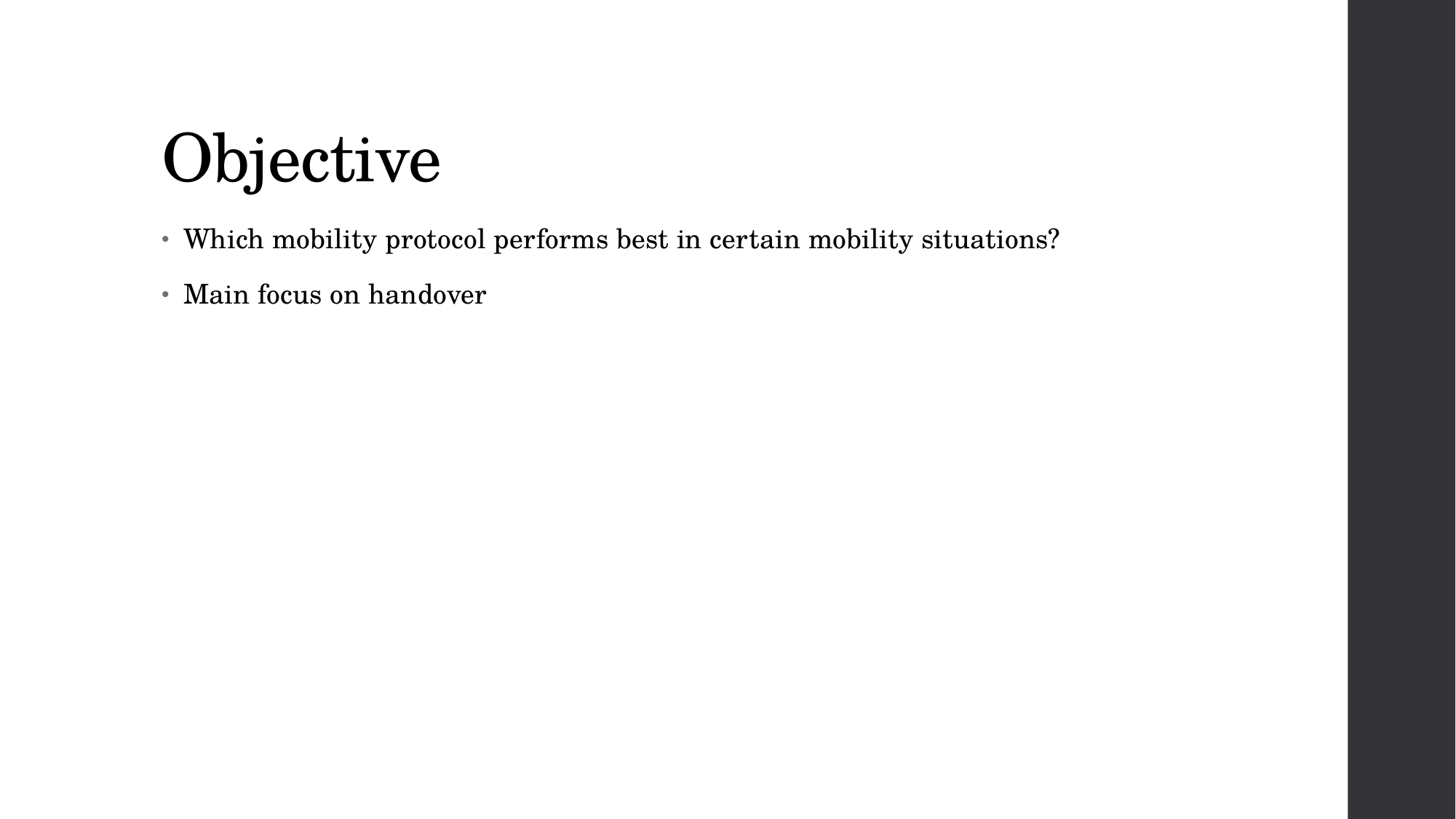

# Objective
Which mobility protocol performs best in certain mobility situations?
Main focus on handover